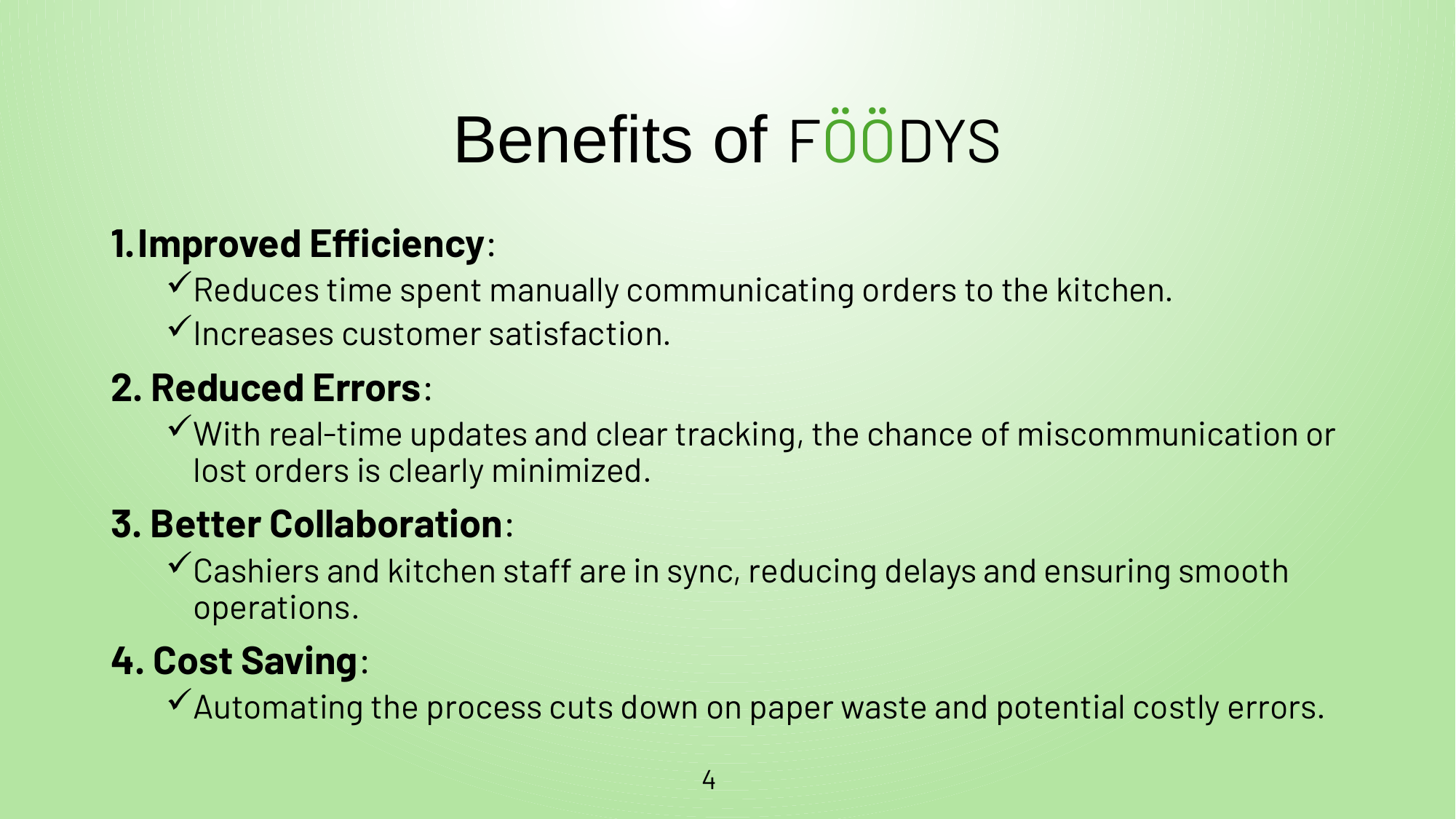

# Benefits of FÖÖDYS
Improved Efficiency:
Reduces time spent manually communicating orders to the kitchen.
Increases customer satisfaction.
2. Reduced Errors:
With real-time updates and clear tracking, the chance of miscommunication or lost orders is clearly minimized.
3. Better Collaboration:
Cashiers and kitchen staff are in sync, reducing delays and ensuring smooth operations.
4. Cost Saving:
Automating the process cuts down on paper waste and potential costly errors.

4